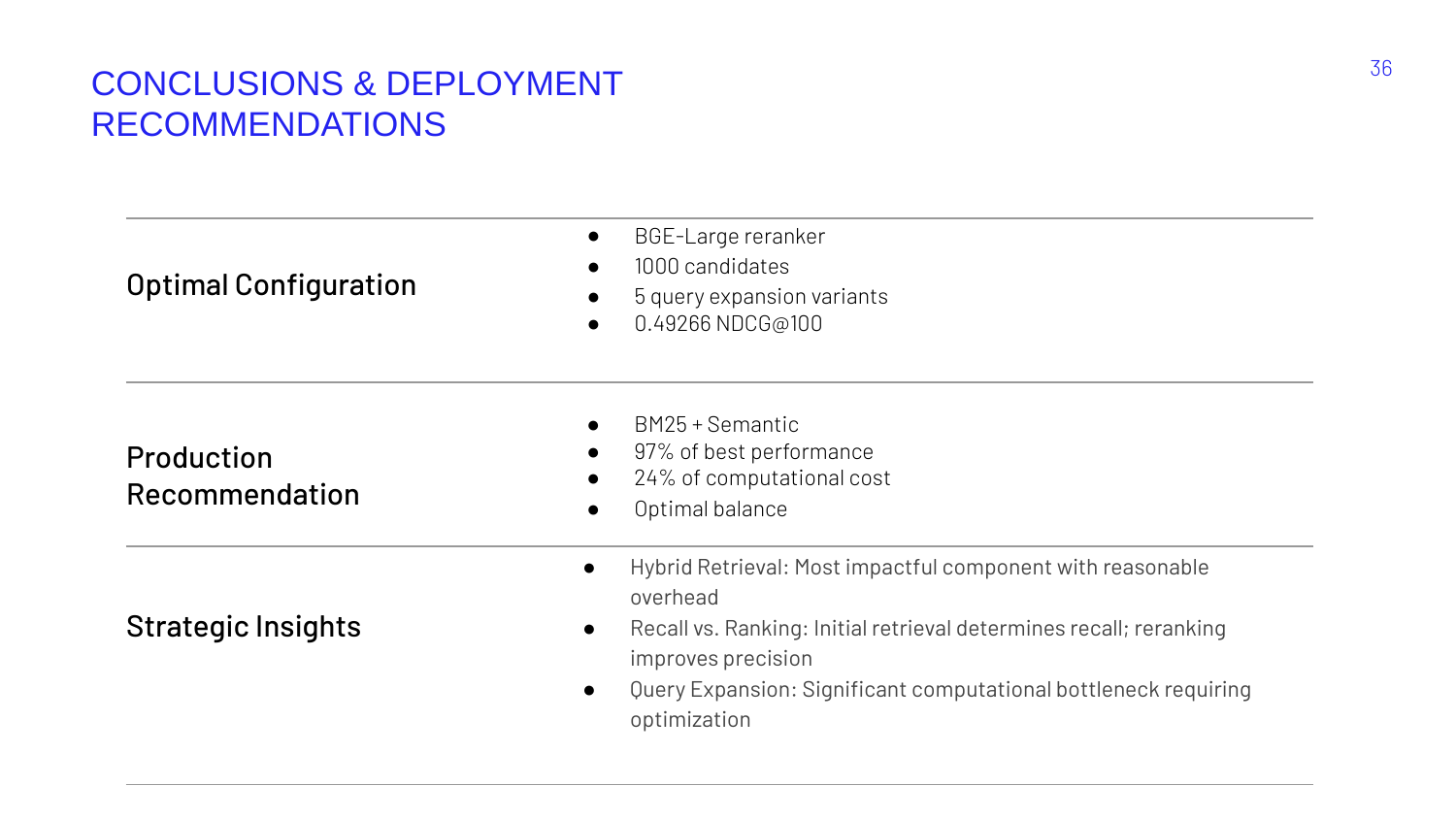

36
CONCLUSIONS & DEPLOYMENT RECOMMENDATIONS
BGE-Large reranker
1000 candidates
5 query expansion variants
0.49266 NDCG@100
# Optimal Configuration
BM25 + Semantic
97% of best performance
24% of computational cost
Optimal balance

Production Recommendation
Hybrid Retrieval: Most impactful component with reasonable
overhead
Recall vs. Ranking: Initial retrieval determines recall; reranking
improves precision
Query Expansion: Significant computational bottleneck requiring
optimization

Strategic Insights